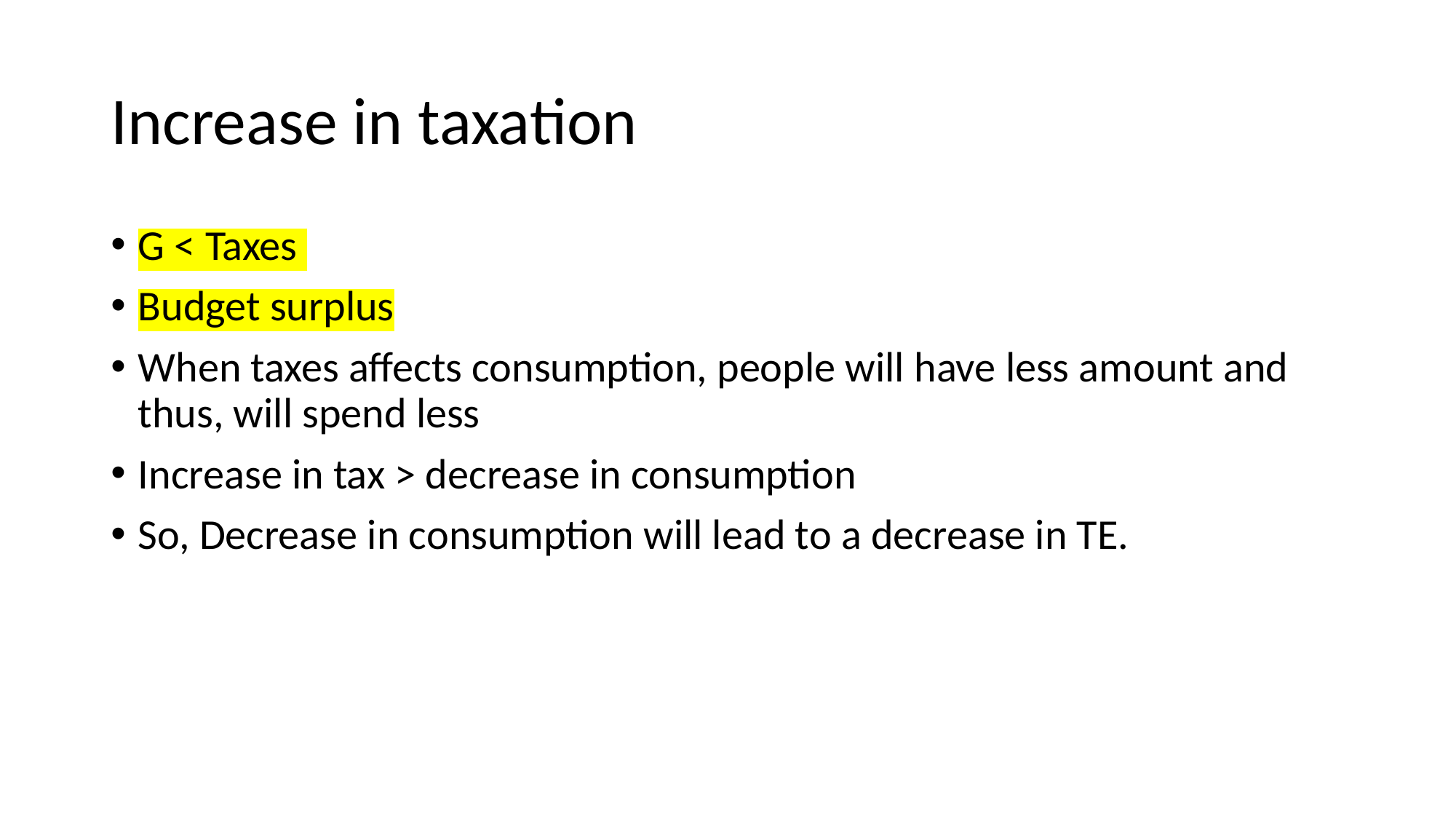

# Increase in taxation
G < Taxes
Budget surplus
When taxes affects consumption, people will have less amount and thus, will spend less
Increase in tax > decrease in consumption
So, Decrease in consumption will lead to a decrease in TE.